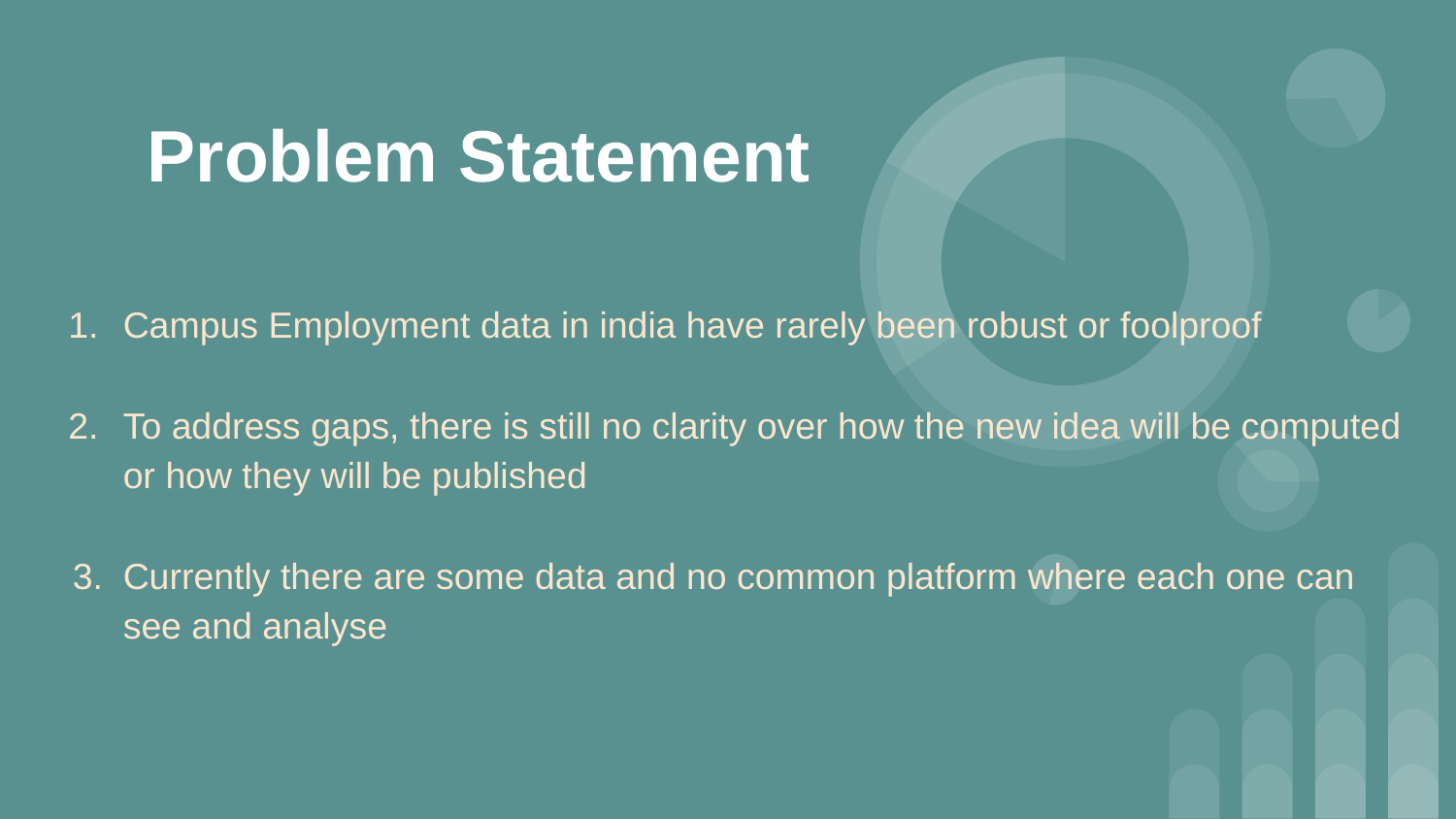

# Problem Statement
Campus Employment data in india have rarely been robust or foolproof

To address gaps, there is still no clarity over how the new idea will be computed or how they will be published

Currently there are some data and no common platform where each one can see and analyse